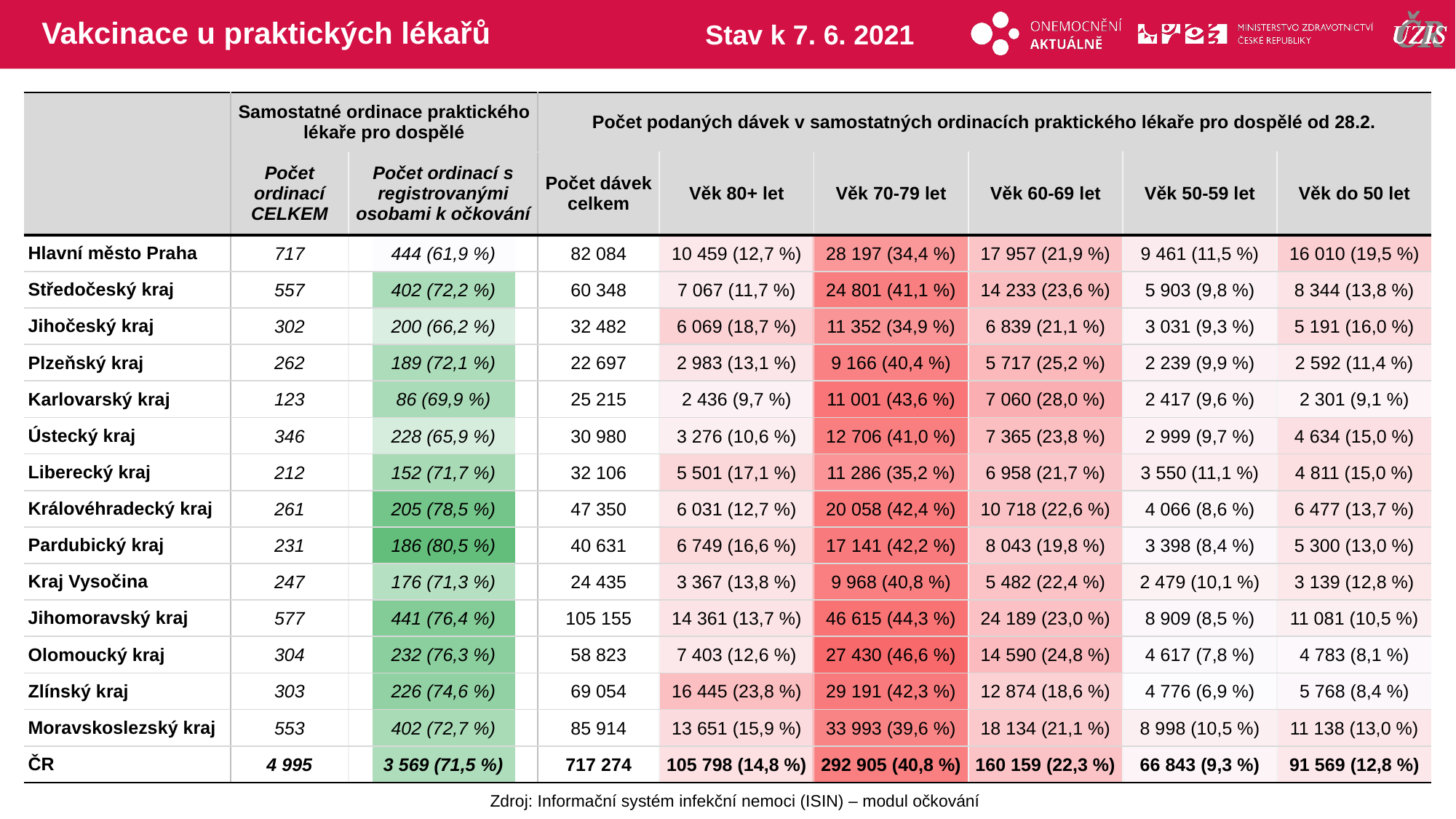

# Vakcinace u praktických lékařů
Stav k 7. 6. 2021
|  | Samostatné ordinace praktického lékaře pro dospělé |  | Počet podaných dávek v samostatných ordinacích praktického lékaře pro dospělé od 28.2. |  |  |  |  |  |
| --- | --- | --- | --- | --- | --- | --- | --- | --- |
|  | Počet ordinací CELKEM | Počet ordinací s registrovanými osobami k očkování | Počet dávek celkem | Věk 80+ let | Věk 70-79 let | Věk 60-69 let | Věk 50-59 let | Věk do 50 let |
| Hlavní město Praha | 717 | 444 (61,9 %) | 82 084 | 10 459 (12,7 %) | 28 197 (34,4 %) | 17 957 (21,9 %) | 9 461 (11,5 %) | 16 010 (19,5 %) |
| Středočeský kraj | 557 | 402 (72,2 %) | 60 348 | 7 067 (11,7 %) | 24 801 (41,1 %) | 14 233 (23,6 %) | 5 903 (9,8 %) | 8 344 (13,8 %) |
| Jihočeský kraj | 302 | 200 (66,2 %) | 32 482 | 6 069 (18,7 %) | 11 352 (34,9 %) | 6 839 (21,1 %) | 3 031 (9,3 %) | 5 191 (16,0 %) |
| Plzeňský kraj | 262 | 189 (72,1 %) | 22 697 | 2 983 (13,1 %) | 9 166 (40,4 %) | 5 717 (25,2 %) | 2 239 (9,9 %) | 2 592 (11,4 %) |
| Karlovarský kraj | 123 | 86 (69,9 %) | 25 215 | 2 436 (9,7 %) | 11 001 (43,6 %) | 7 060 (28,0 %) | 2 417 (9,6 %) | 2 301 (9,1 %) |
| Ústecký kraj | 346 | 228 (65,9 %) | 30 980 | 3 276 (10,6 %) | 12 706 (41,0 %) | 7 365 (23,8 %) | 2 999 (9,7 %) | 4 634 (15,0 %) |
| Liberecký kraj | 212 | 152 (71,7 %) | 32 106 | 5 501 (17,1 %) | 11 286 (35,2 %) | 6 958 (21,7 %) | 3 550 (11,1 %) | 4 811 (15,0 %) |
| Královéhradecký kraj | 261 | 205 (78,5 %) | 47 350 | 6 031 (12,7 %) | 20 058 (42,4 %) | 10 718 (22,6 %) | 4 066 (8,6 %) | 6 477 (13,7 %) |
| Pardubický kraj | 231 | 186 (80,5 %) | 40 631 | 6 749 (16,6 %) | 17 141 (42,2 %) | 8 043 (19,8 %) | 3 398 (8,4 %) | 5 300 (13,0 %) |
| Kraj Vysočina | 247 | 176 (71,3 %) | 24 435 | 3 367 (13,8 %) | 9 968 (40,8 %) | 5 482 (22,4 %) | 2 479 (10,1 %) | 3 139 (12,8 %) |
| Jihomoravský kraj | 577 | 441 (76,4 %) | 105 155 | 14 361 (13,7 %) | 46 615 (44,3 %) | 24 189 (23,0 %) | 8 909 (8,5 %) | 11 081 (10,5 %) |
| Olomoucký kraj | 304 | 232 (76,3 %) | 58 823 | 7 403 (12,6 %) | 27 430 (46,6 %) | 14 590 (24,8 %) | 4 617 (7,8 %) | 4 783 (8,1 %) |
| Zlínský kraj | 303 | 226 (74,6 %) | 69 054 | 16 445 (23,8 %) | 29 191 (42,3 %) | 12 874 (18,6 %) | 4 776 (6,9 %) | 5 768 (8,4 %) |
| Moravskoslezský kraj | 553 | 402 (72,7 %) | 85 914 | 13 651 (15,9 %) | 33 993 (39,6 %) | 18 134 (21,1 %) | 8 998 (10,5 %) | 11 138 (13,0 %) |
| ČR | 4 995 | 3 569 (71,5 %) | 717 274 | 105 798 (14,8 %) | 292 905 (40,8 %) | 160 159 (22,3 %) | 66 843 (9,3 %) | 91 569 (12,8 %) |
|  |  |  |  |  |
| --- | --- | --- | --- | --- |
|  |  |  |  |  |
|  |  |  |  |  |
|  |  |  |  |  |
|  |  |  |  |  |
|  |  |  |  |  |
|  |  |  |  |  |
|  |  |  |  |  |
|  |  |  |  |  |
|  |  |  |  |  |
|  |  |  |  |  |
|  |  |  |  |  |
|  |  |  |  |  |
|  |  |  |  |  |
|  |  |  |  |  |
|  |
| --- |
|  |
|  |
|  |
|  |
|  |
|  |
|  |
|  |
|  |
|  |
|  |
|  |
|  |
|  |
Zdroj: Informační systém infekční nemoci (ISIN) – modul očkování